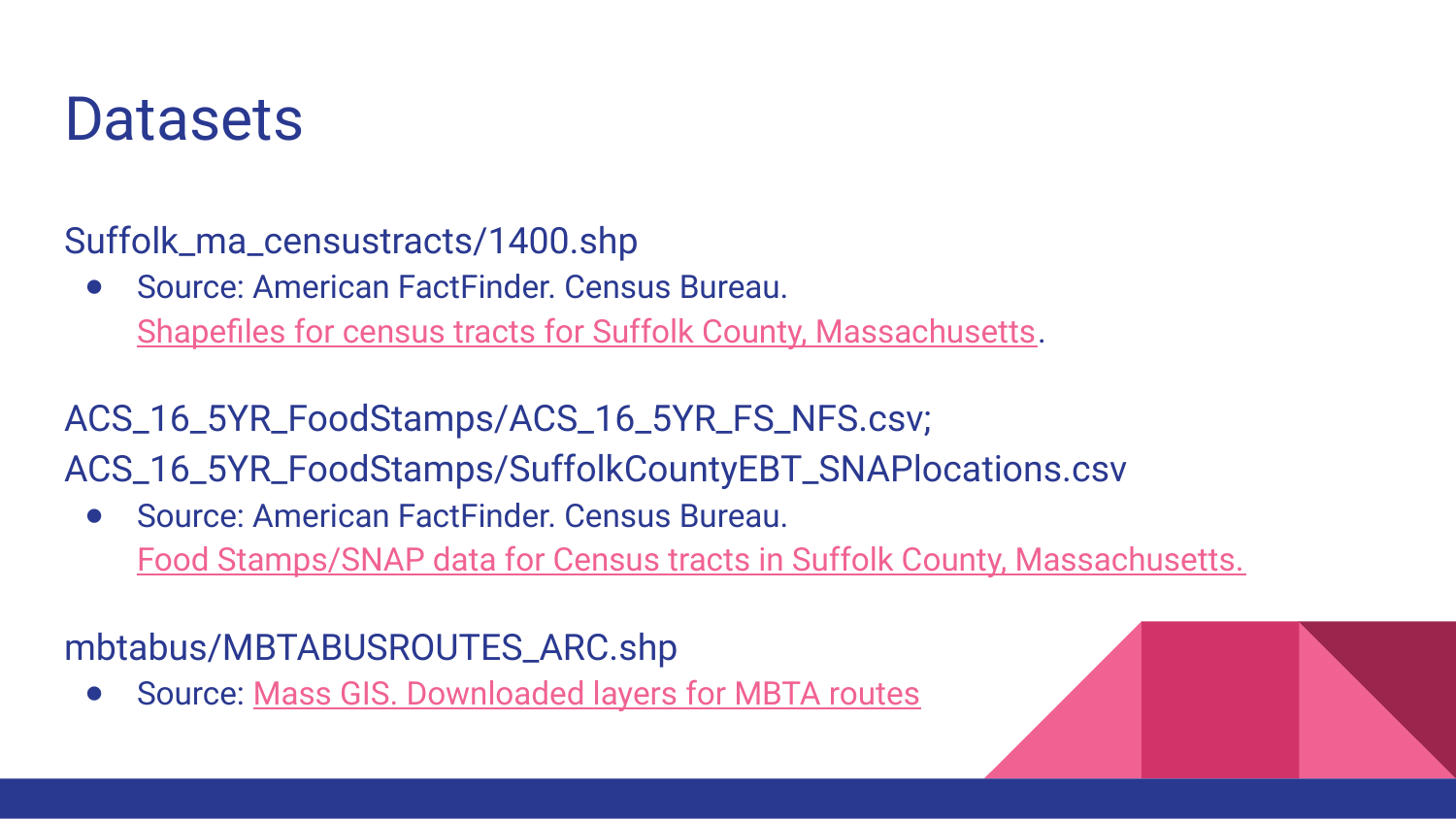

# Datasets
Suffolk_ma_censustracts/1400.shp
Source: American FactFinder. Census Bureau. Shapefiles for census tracts for Suffolk County, Massachusetts.

ACS_16_5YR_FoodStamps/ACS_16_5YR_FS_NFS.csv; ACS_16_5YR_FoodStamps/SuffolkCountyEBT_SNAPlocations.csv
Source: American FactFinder. Census Bureau. Food Stamps/SNAP data for Census tracts in Suffolk County, Massachusetts.

mbtabus/MBTABUSROUTES_ARC.shp
Source: Mass GIS. Downloaded layers for MBTA routes